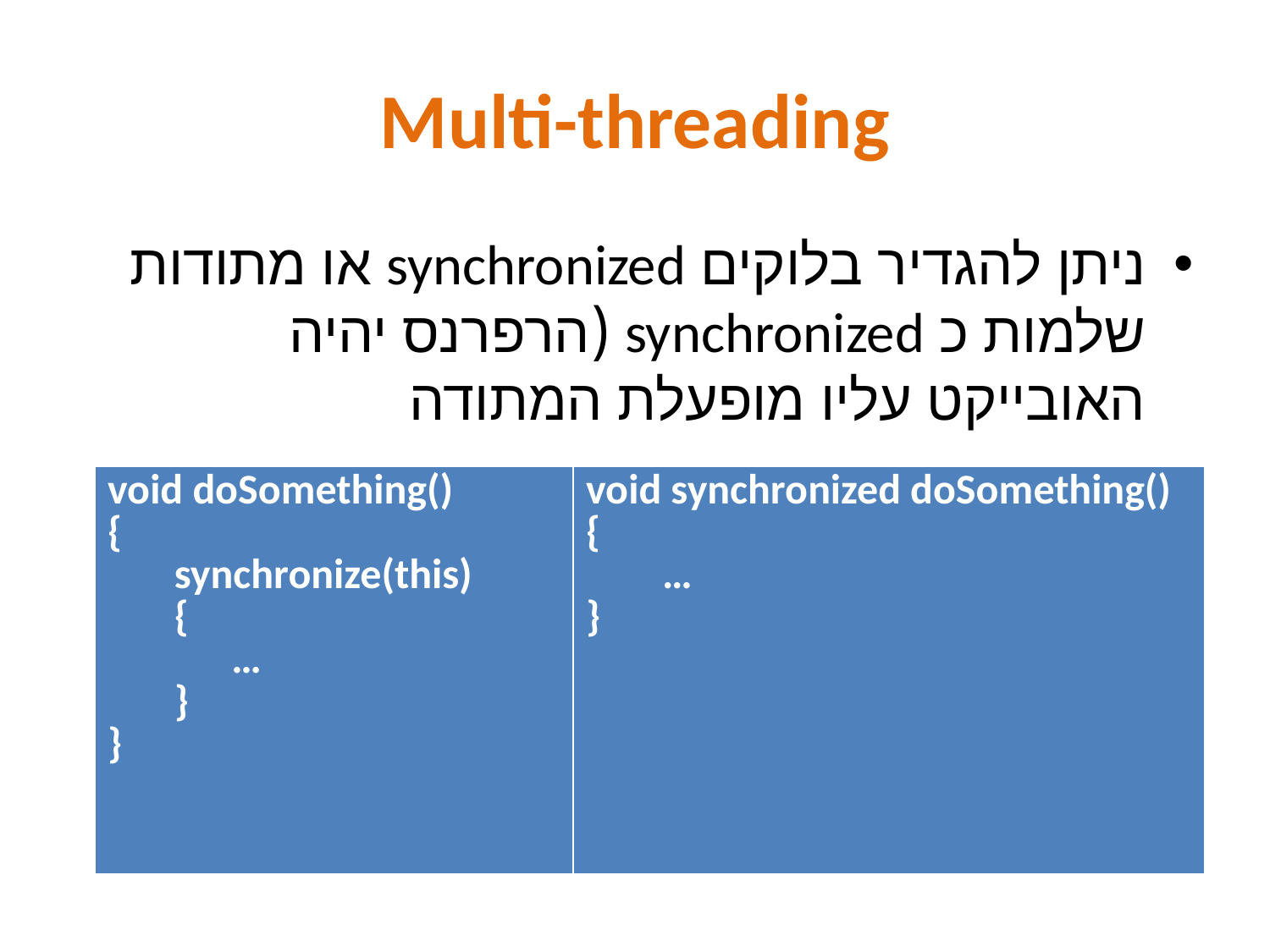

# Multi-threading
ניתן להגדיר בלוקים synchronized או מתודות שלמות כ synchronized (הרפרנס יהיה האובייקט עליו מופעלת המתודה

| void doSomething() { synchronize(this) { … } } | void synchronized doSomething() { … } |
| --- | --- |